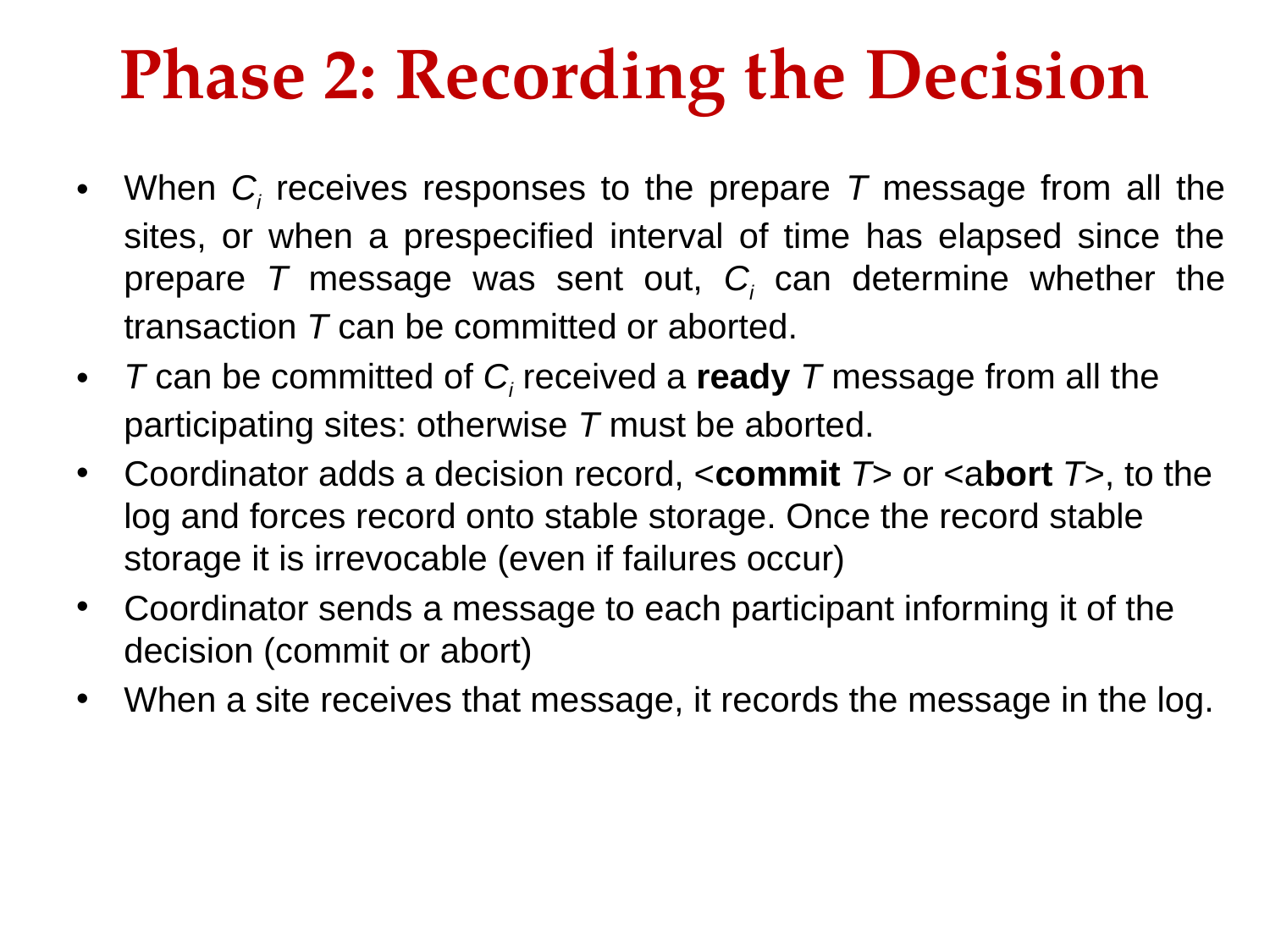

# Phase 2: Recording the Decision
When Ci receives responses to the prepare T message from all the sites, or when a prespecified interval of time has elapsed since the prepare T message was sent out, Ci can determine whether the transaction T can be committed or aborted.
T can be committed of Ci received a ready T message from all the participating sites: otherwise T must be aborted.
Coordinator adds a decision record, <commit T> or <abort T>, to the log and forces record onto stable storage. Once the record stable storage it is irrevocable (even if failures occur)
Coordinator sends a message to each participant informing it of the decision (commit or abort)
When a site receives that message, it records the message in the log.